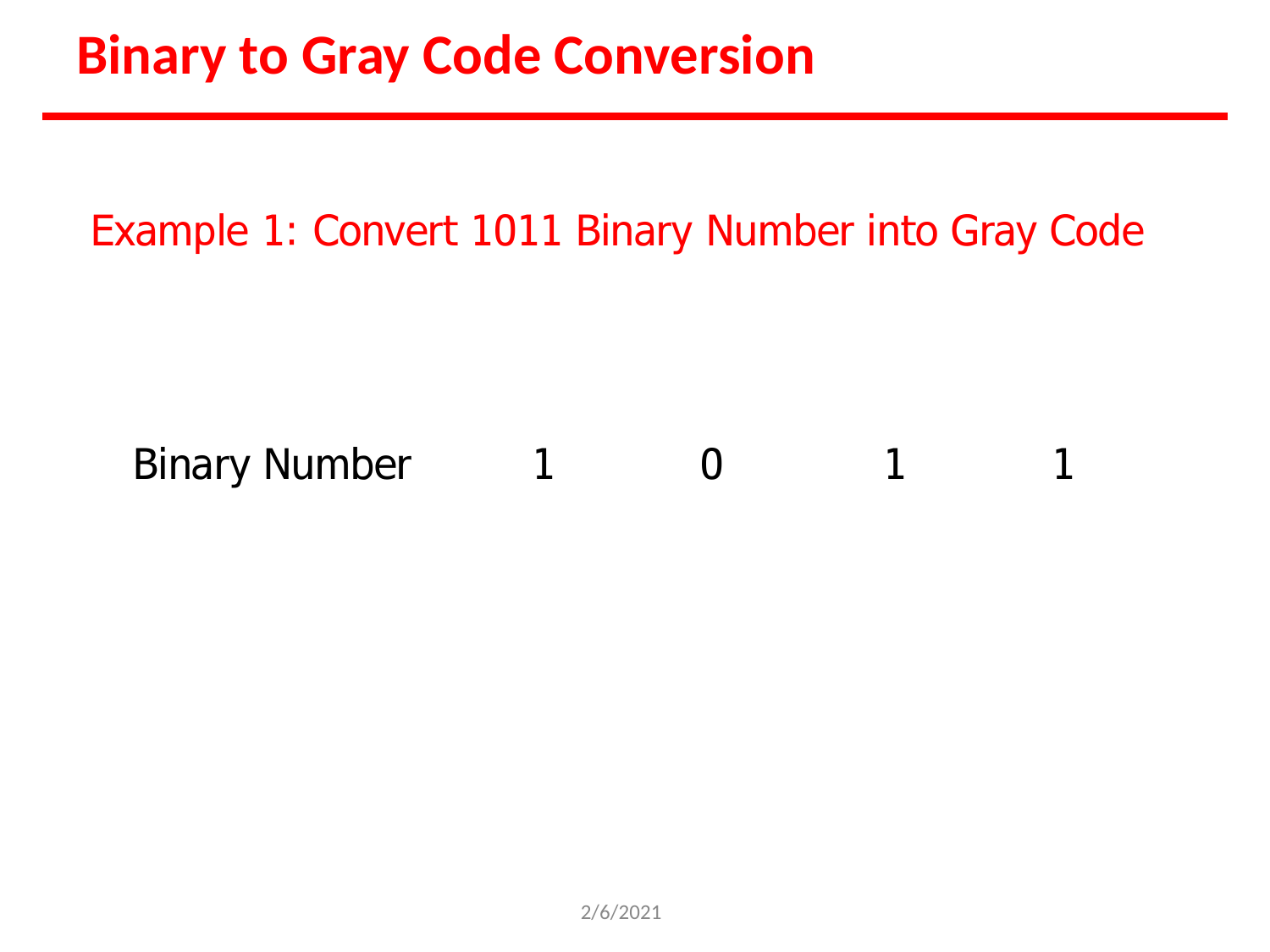

# Binary to Gray Code Conversion

Example 1: Convert 1011 Binary Number into Gray Code
Binary Number
1
0
1
1
2/6/2021